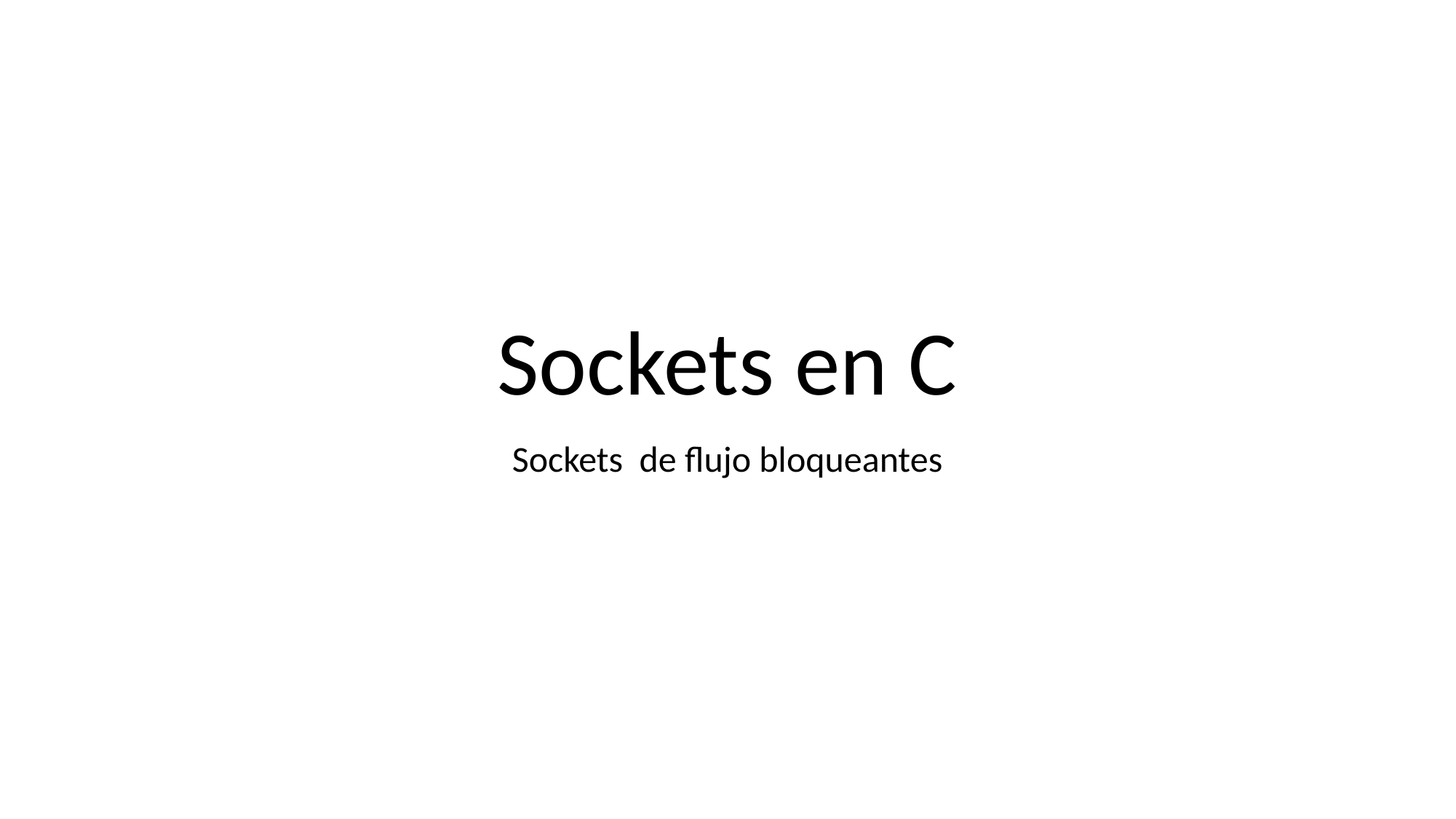

Sockets en C
Sockets  de flujo bloqueantes